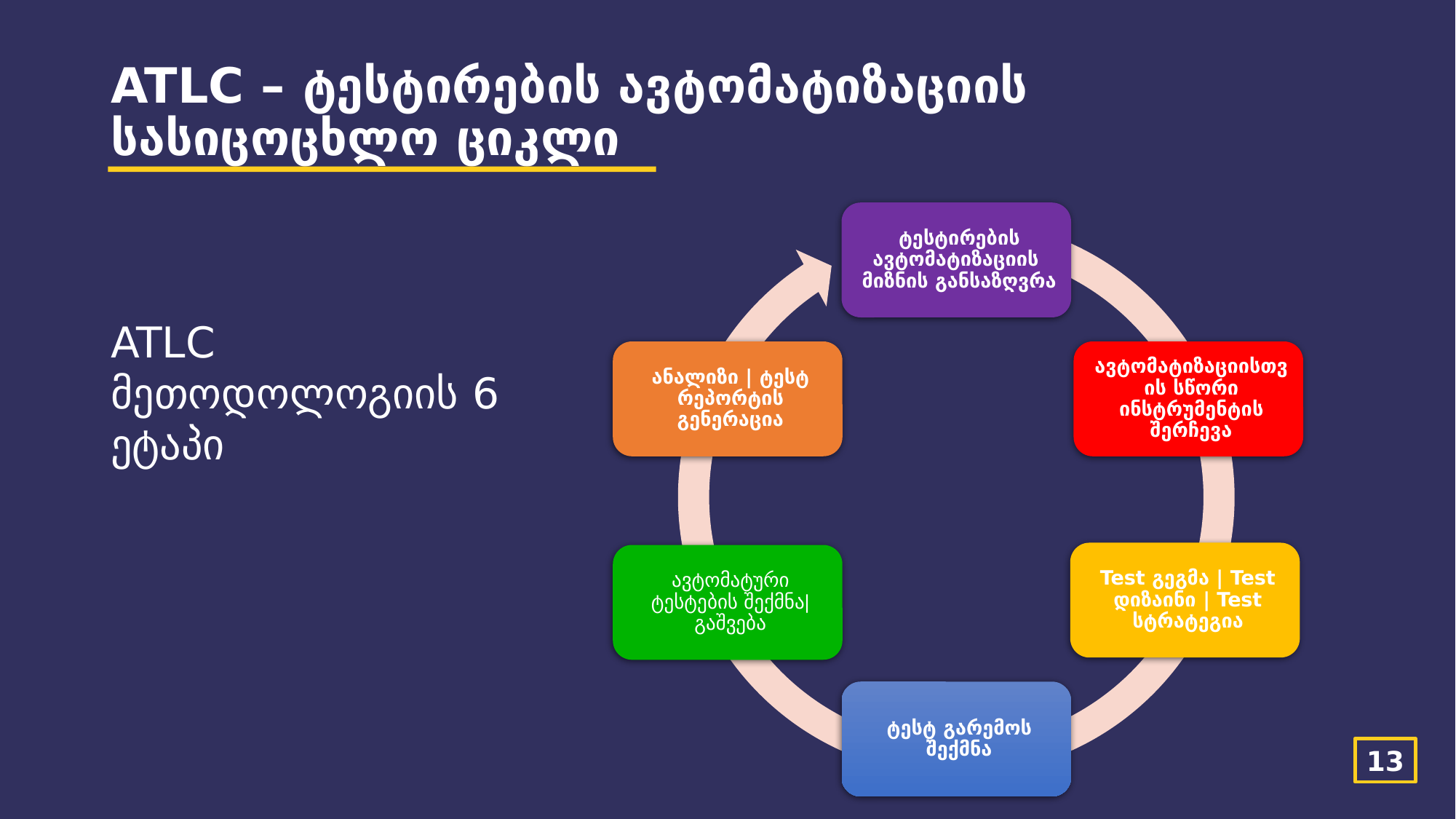

# ATLC – ტესტირების ავტომატიზაციის სასიცოცხლო ციკლი

ტესტირების ავტომატიზაციის  მიზნის განსაზღვრა
ავტომატიზაციისთვის სწორი ინსტრუმენტის შერჩევა
Test გეგმა | Test დიზაინი | Test სტრატეგია
ტესტ გარემოს შექმნა
ავტომატური ტესტების შექმნა| გაშვება
ანალიზი | ტესტ რეპორტის გენერაცია
ATLC მეთოდოლოგიის 6 ეტაპი
13